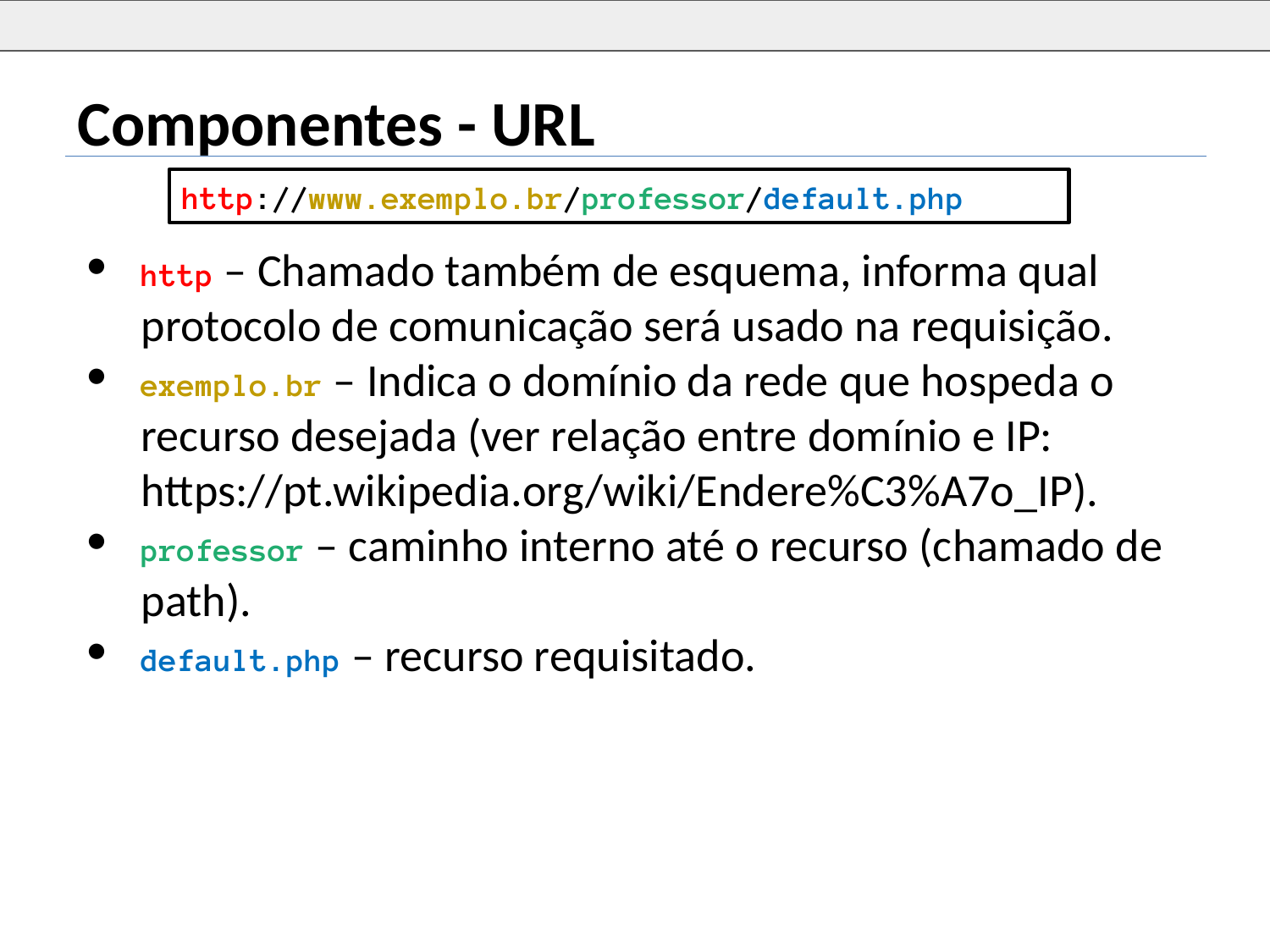

# Componentes - URL
http://www.exemplo.br/professor/default.php
http – Chamado também de esquema, informa qual protocolo de comunicação será usado na requisição.
exemplo.br – Indica o domínio da rede que hospeda o recurso desejada (ver relação entre domínio e IP: https://pt.wikipedia.org/wiki/Endere%C3%A7o_IP).
professor – caminho interno até o recurso (chamado de path).
default.php – recurso requisitado.
3